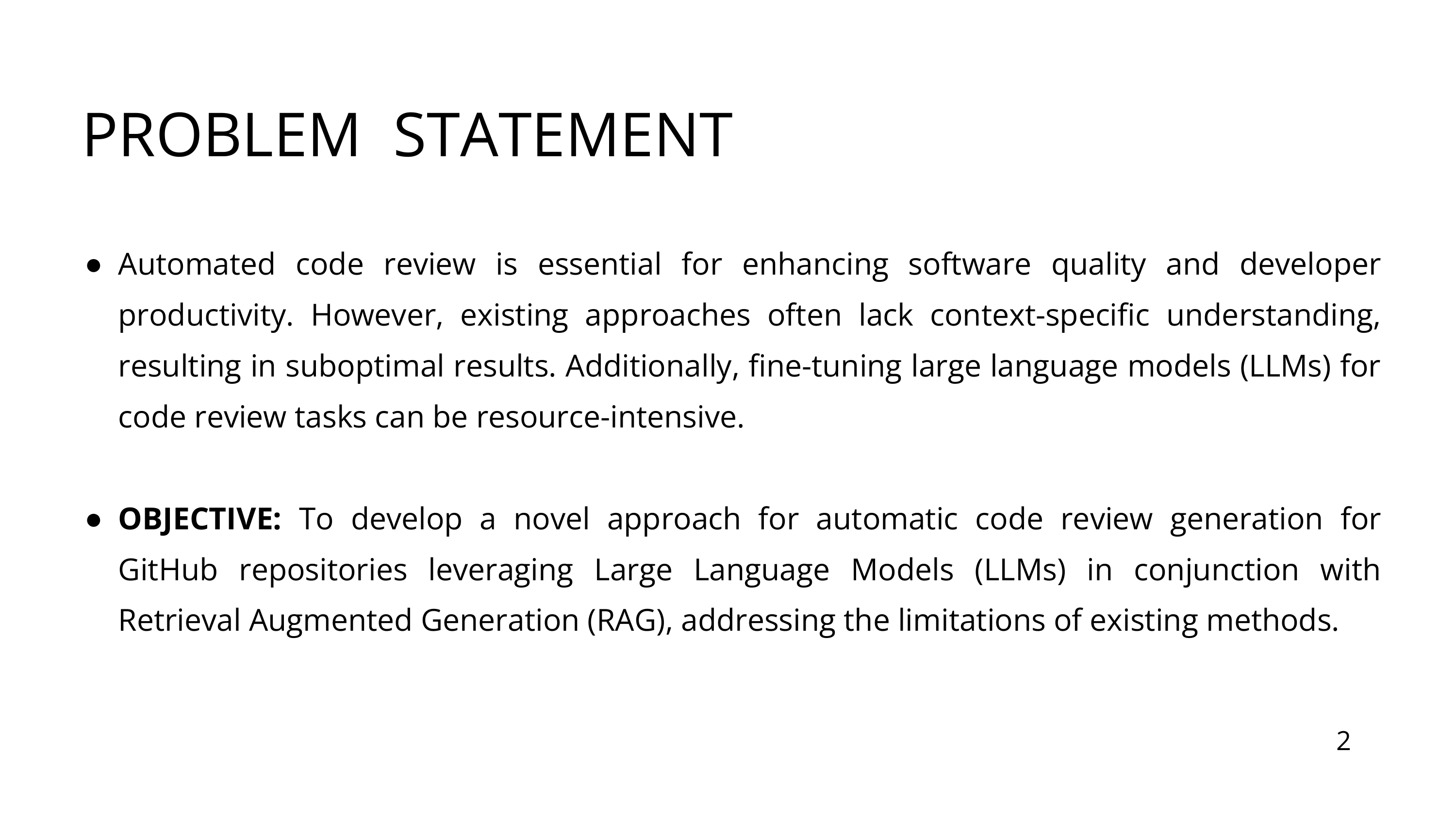

PROBLEM  STATEMENT
Automated code review is essential for enhancing software quality and developer productivity. However, existing approaches often lack context-specific understanding, resulting in suboptimal results. Additionally, fine-tuning large language models (LLMs) for code review tasks can be resource-intensive.

OBJECTIVE: To develop a novel approach for automatic code review generation for GitHub repositories leveraging Large Language Models (LLMs) in conjunction with Retrieval Augmented Generation (RAG), addressing the limitations of existing methods.
2